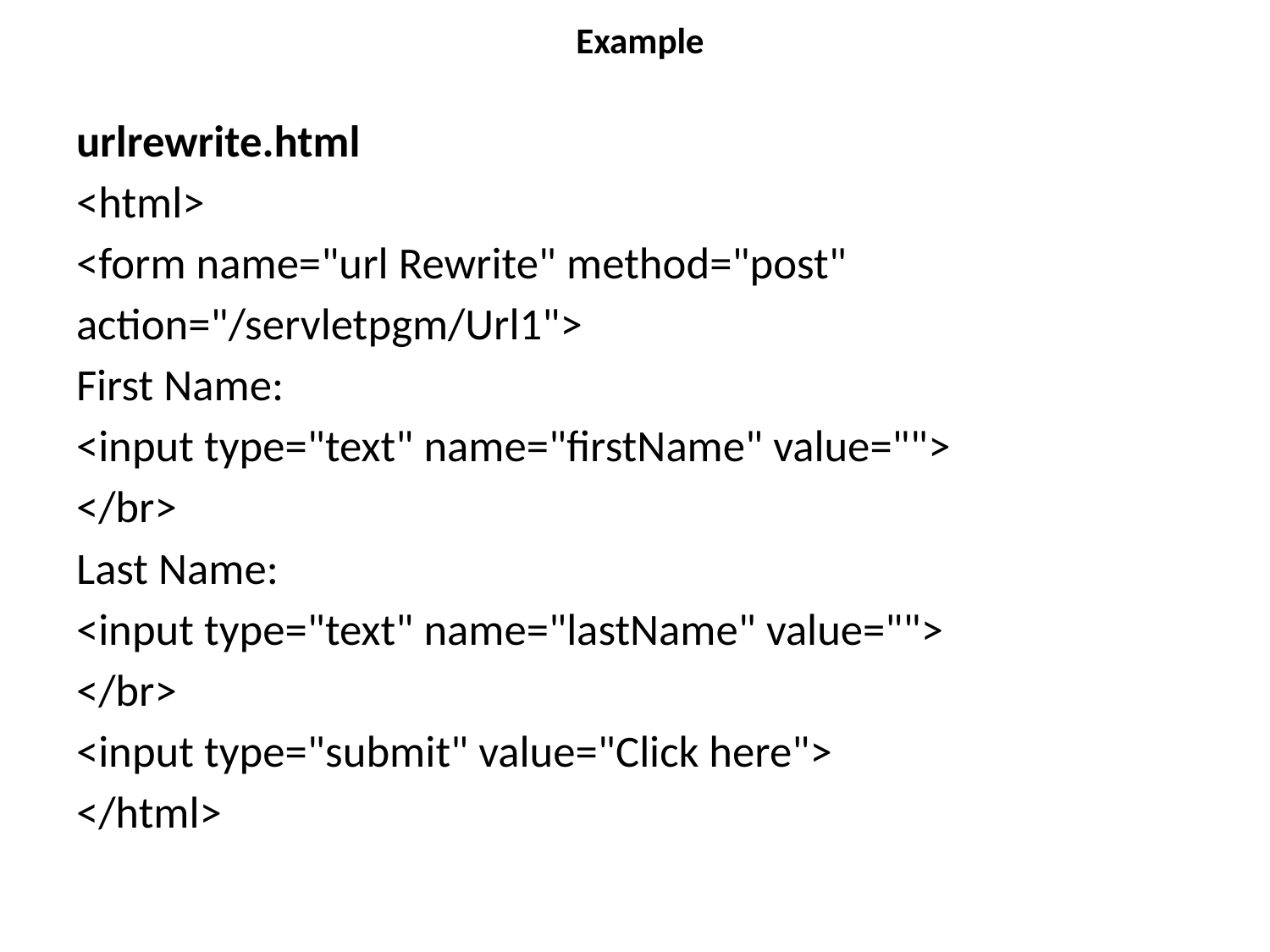

# Example
urlrewrite.html
<html>
<form name="url Rewrite" method="post"
action="/servletpgm/Url1">
First Name:
<input type="text" name="firstName" value="">
</br>
Last Name:
<input type="text" name="lastName" value="">
</br>
<input type="submit" value="Click here">
</html>